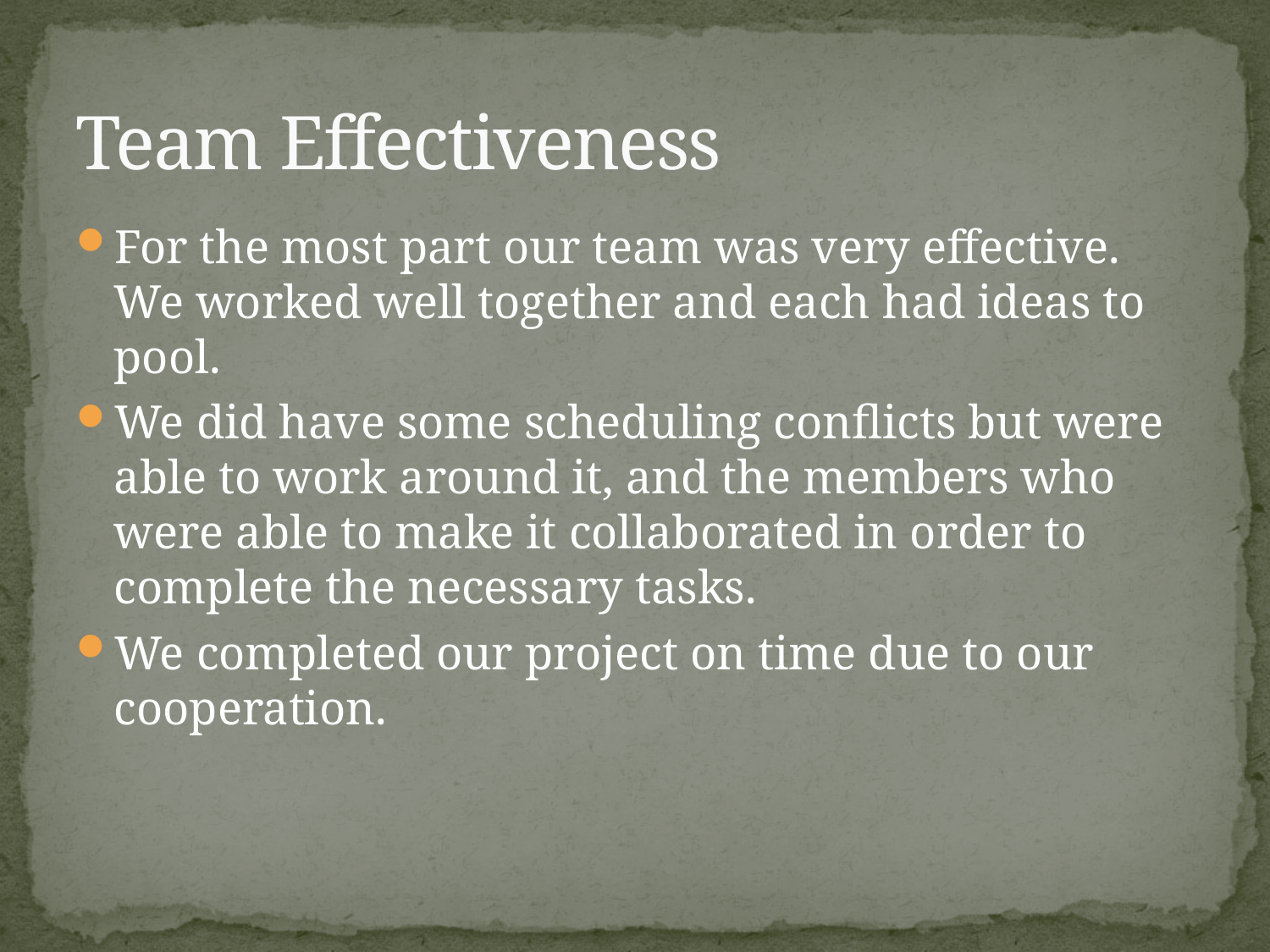

# Team Effectiveness
For the most part our team was very effective. We worked well together and each had ideas to pool.
We did have some scheduling conflicts but were able to work around it, and the members who were able to make it collaborated in order to complete the necessary tasks.
We completed our project on time due to our cooperation.